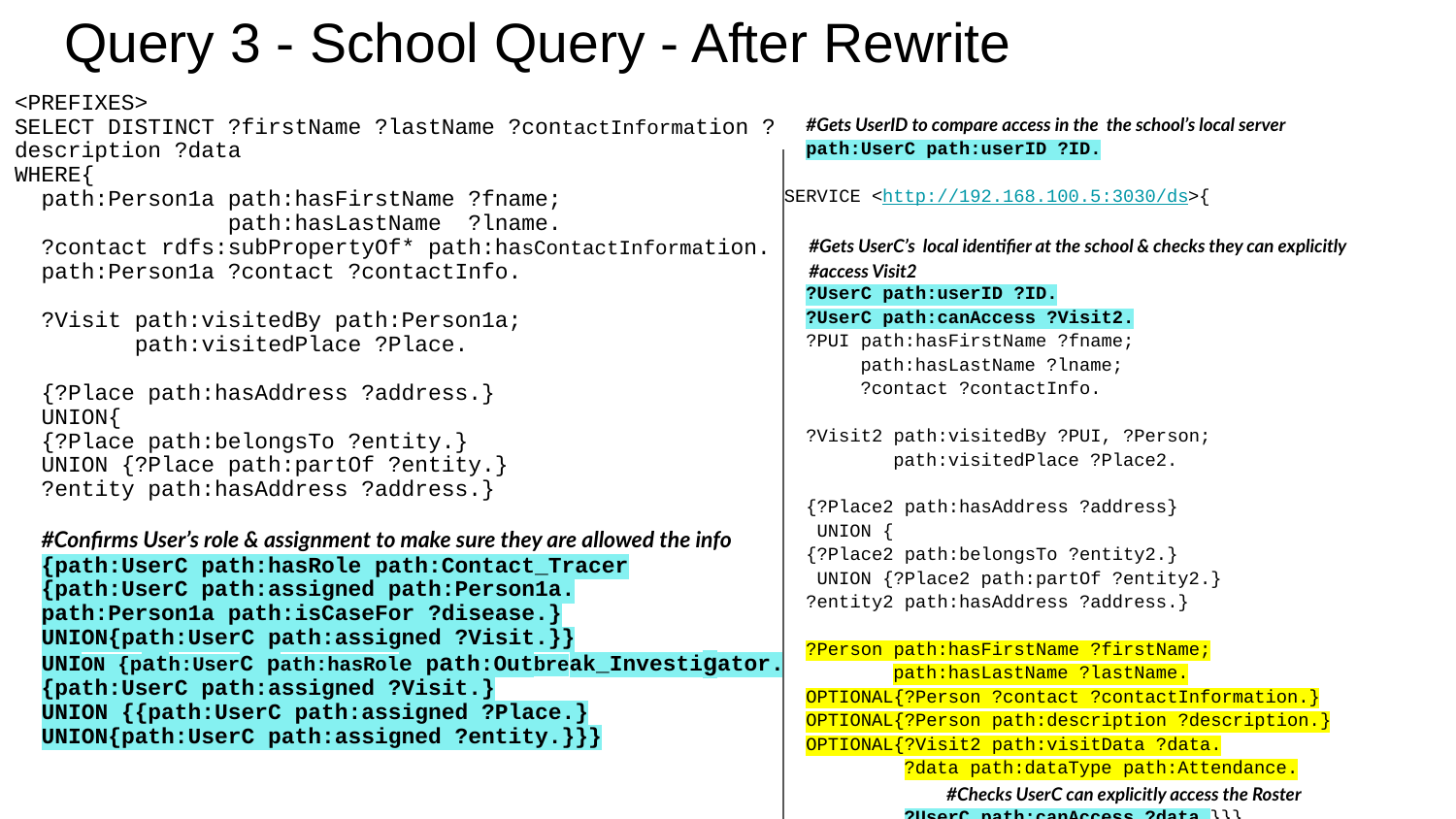

# Query 3 - School Query - After Rewrite

<PREFIXES>
SELECT DISTINCT ?firstName ?lastName ?contactInformation ?description ?data
WHERE{
  path:Person1a path:hasFirstName ?fname;
                path:hasLastName  ?lname.
  ?contact rdfs:subPropertyOf* path:hasContactInformation.
  path:Person1a ?contact ?contactInfo.

  ?Visit path:visitedBy path:Person1a;
         path:visitedPlace ?Place.

  {?Place path:hasAddress ?address.}
  UNION{
  {?Place path:belongsTo ?entity.}
  UNION {?Place path:partOf ?entity.}
  ?entity path:hasAddress ?address.}

  #Confirms User’s role & assignment to make sure they are allowed the info
  {path:UserC path:hasRole path:Contact_Tracer
  {path:UserC path:assigned path:Person1a.
  path:Person1a path:isCaseFor ?disease.}
  UNION{path:UserC path:assigned ?Visit.}}
  UNION {path:UserC path:hasRole path:Outbreak_Investigator.
  {path:UserC path:assigned ?Visit.}
  UNION {{path:UserC path:assigned ?Place.}
  UNION{path:UserC path:assigned ?entity.}}}

    #Gets UserID to compare access in the  the school’s local server
    path:UserC path:userID ?ID.

  SERVICE <http://192.168.100.5:3030/ds>{

            #Gets UserC’s  local identifier at the school & checks they can explicitly
            #access Visit2
    ?UserC path:userID ?ID.
    ?UserC path:canAccess ?Visit2.
    ?PUI path:hasFirstName ?fname;
         path:hasLastName ?lname;
         ?contact ?contactInfo.

    ?Visit2 path:visitedBy ?PUI, ?Person;
            path:visitedPlace ?Place2.

    {?Place2 path:hasAddress ?address}
     UNION {
    {?Place2 path:belongsTo ?entity2.}
     UNION {?Place2 path:partOf ?entity2.}
    ?entity2 path:hasAddress ?address.}

    ?Person path:hasFirstName ?firstName;
            path:hasLastName ?lastName.
    OPTIONAL{?Person ?contact ?contactInformation.}
    OPTIONAL{?Person path:description ?description.}
    OPTIONAL{?Visit2 path:visitData ?data.
             ?data path:dataType path:Attendance.
                                        #Checks UserC can explicitly access the Roster
             ?UserC path:canAccess ?data.}}}